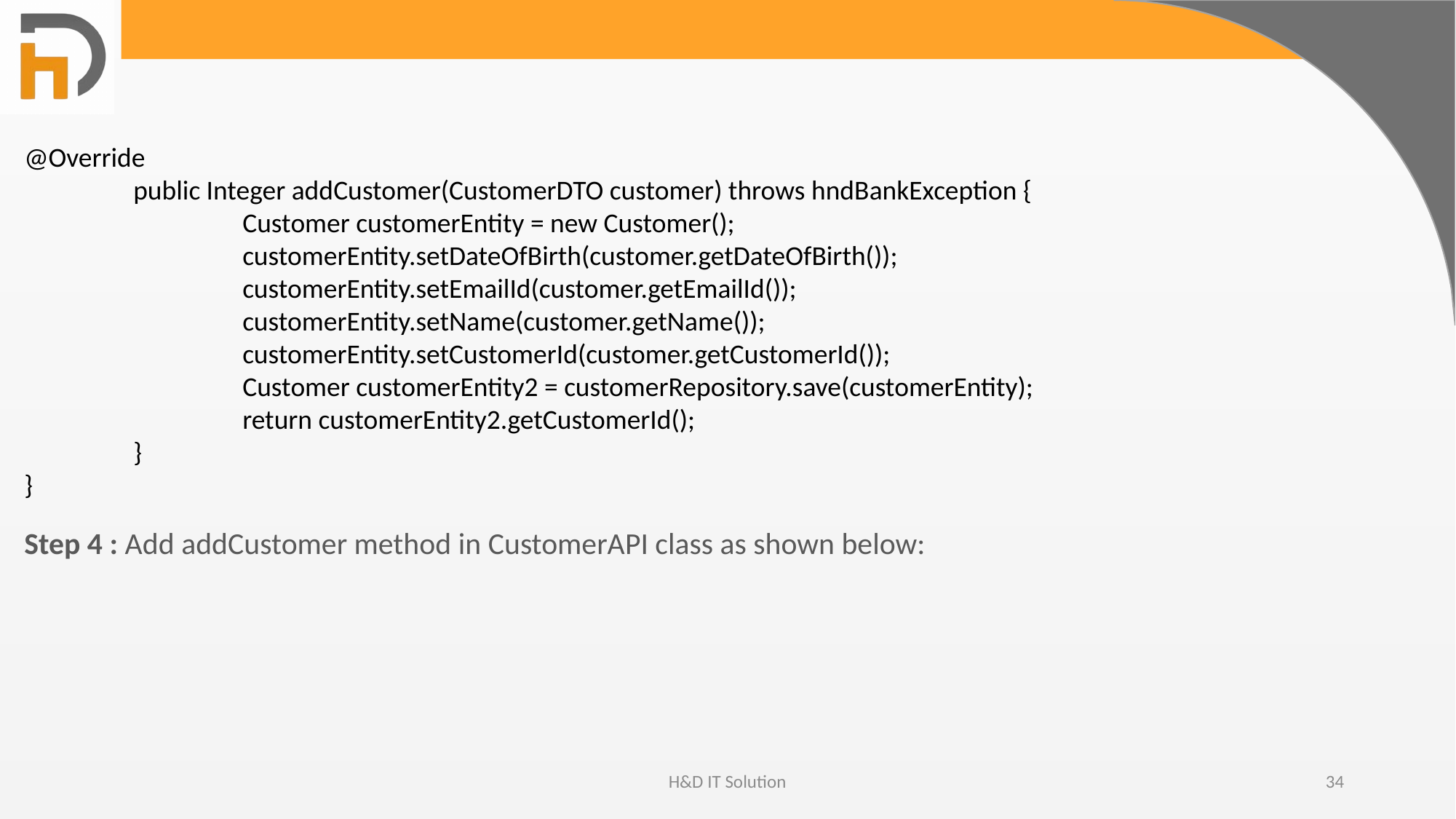

@Override
	public Integer addCustomer(CustomerDTO customer) throws hndBankException {
		Customer customerEntity = new Customer();
		customerEntity.setDateOfBirth(customer.getDateOfBirth());
		customerEntity.setEmailId(customer.getEmailId());
		customerEntity.setName(customer.getName());
		customerEntity.setCustomerId(customer.getCustomerId());
		Customer customerEntity2 = customerRepository.save(customerEntity);
		return customerEntity2.getCustomerId();
	}
}
Step 4 : Add addCustomer method in CustomerAPI class as shown below:
H&D IT Solution
34